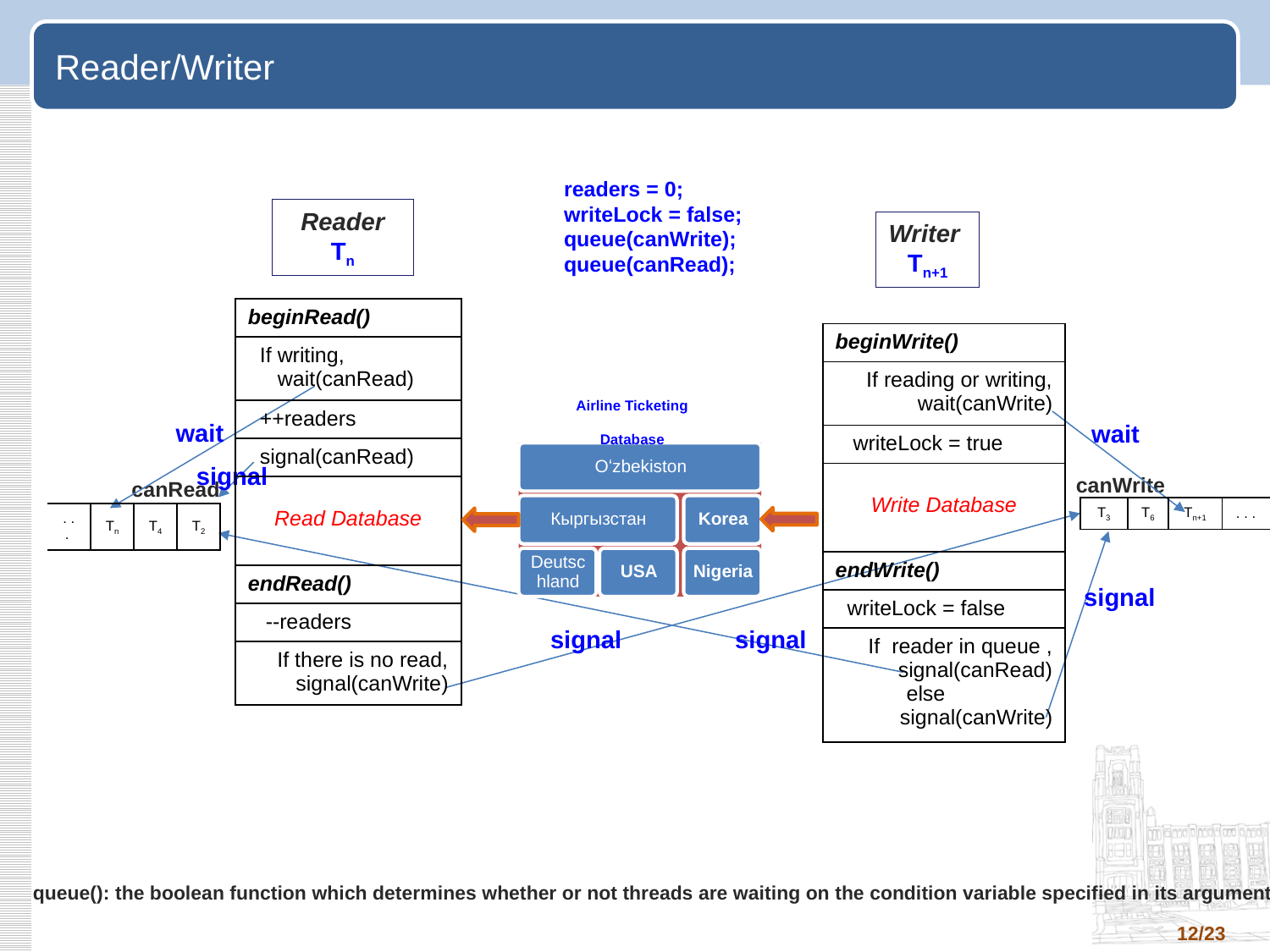

# Reader/Writer
readers = 0;
writeLock = false;
queue(canWrite);
queue(canRead);
Reader
Tn
Writer
Tn+1
| beginRead() |
| --- |
| If writing, wait(canRead) |
| ++readers |
| signal(canRead) |
| Read Database |
| endRead() |
| --readers |
| If there is no read, signal(canWrite) |
| beginWrite() |
| --- |
| If reading or writing, wait(canWrite) |
| writeLock = true |
| Write Database |
| endWrite() |
| writeLock = false |
| If reader in queue , signal(canRead) else signal(canWrite) |
Airline Ticketing Database
wait
wait
Oʻzbekiston
Кыргызстан
Deutschland
USA
Korea
Nigeria
signal
canWrite
canRead
| T3 | T6 | Tn+1 | . . . |
| --- | --- | --- | --- |
| . . . | Tn | T4 | T2 |
| --- | --- | --- | --- |

signal
signal
signal
queue(): the boolean function which determines whether or not threads are waiting on the condition variable specified in its argument.